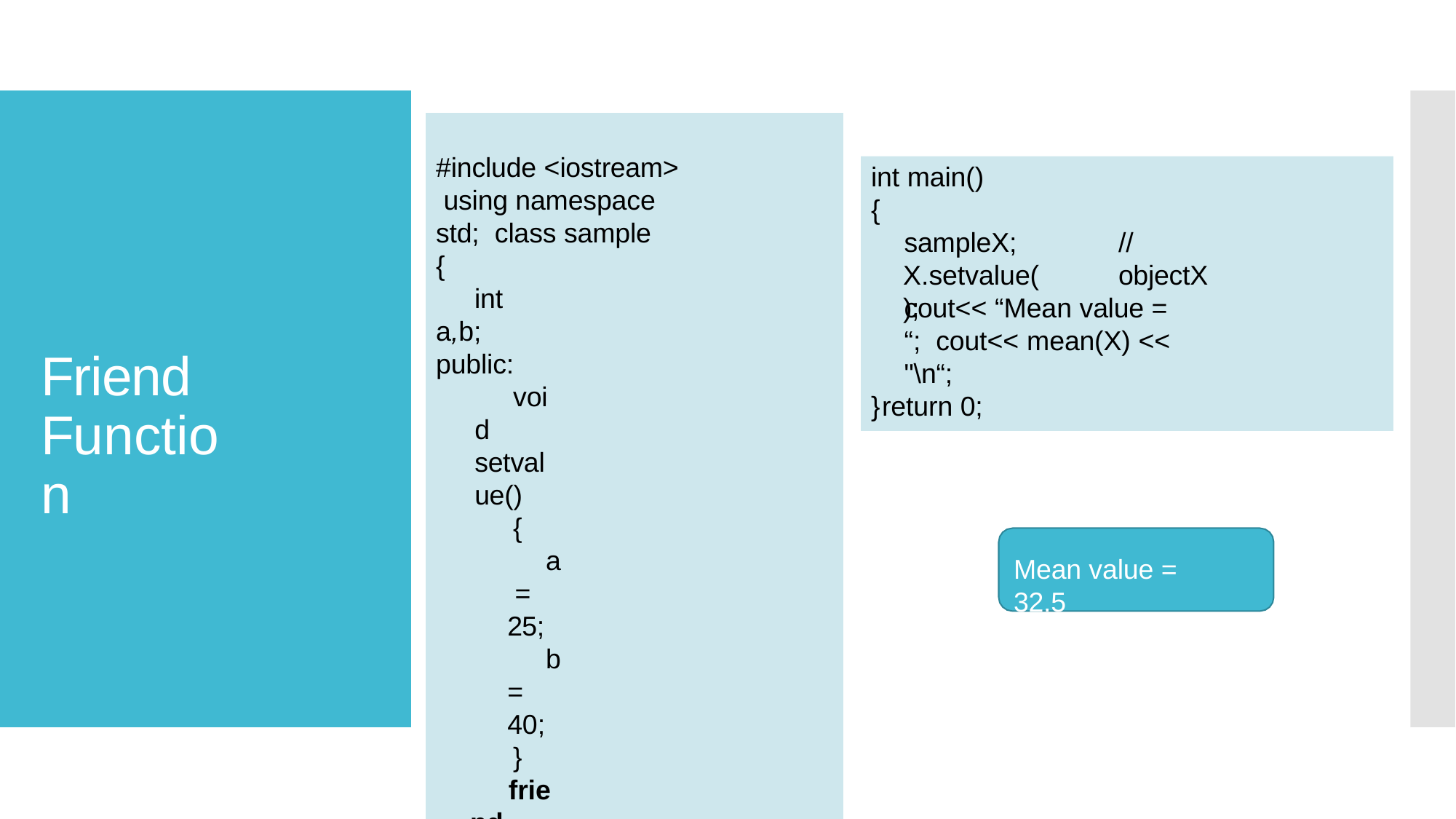

#include <iostream>  using namespace std;  class sample
{
int a,b;  public:
void setvalue()
{
a = 25;
b= 40;
}
friend float mean(sample s);
};
float mean(sample s)
{
return float(s .a + s.b)/2.0;
}

int main()
{
sampleX;
X.setvalue();
// objectX
cout<< “Mean value = “;  cout<< mean(X) << "\n“;
return 0;
Friend  Function
}

Mean value = 32.5